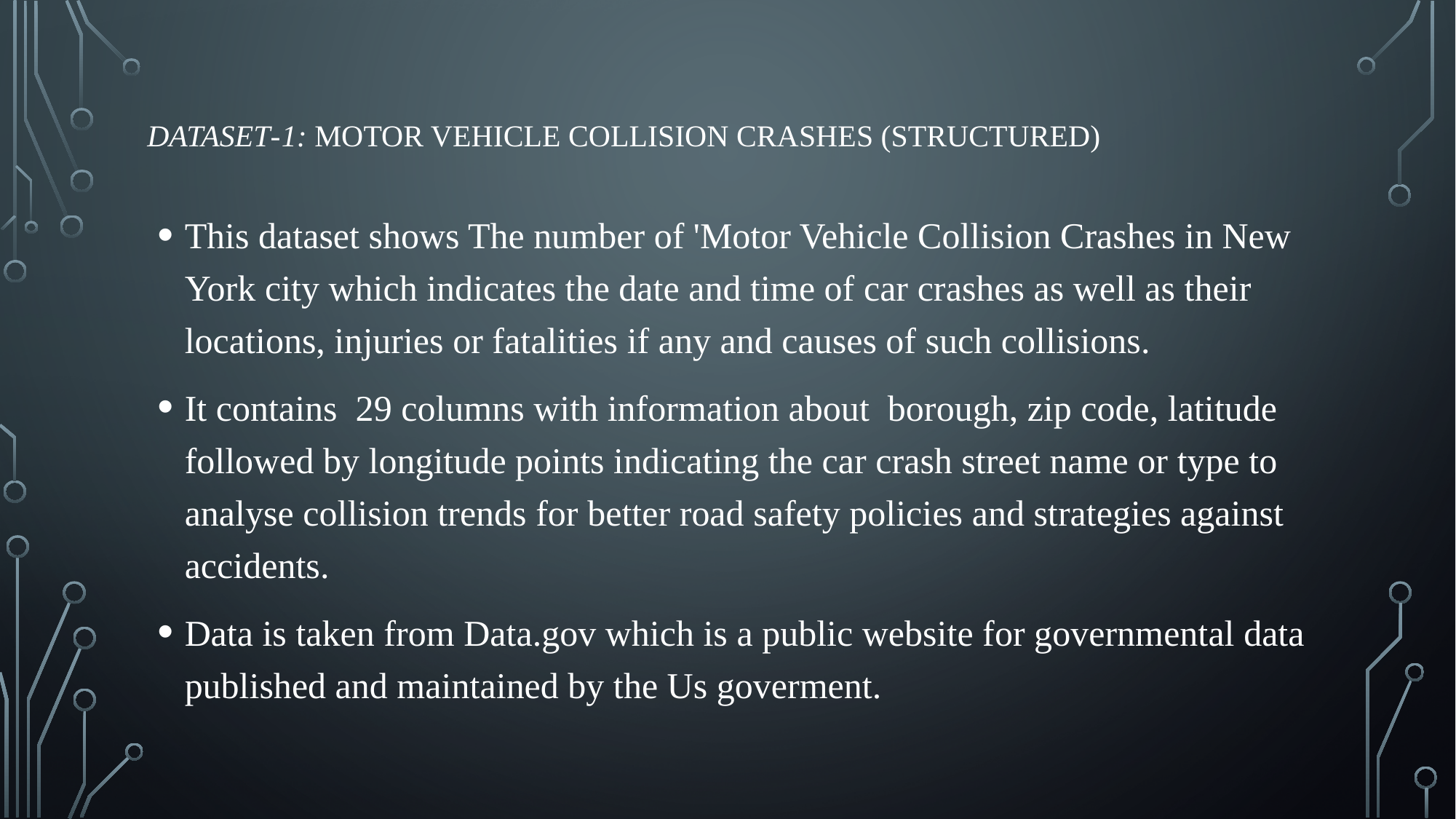

# Dataset-1: Motor Vehicle Collision Crashes (Structured)
This dataset shows The number of 'Motor Vehicle Collision Crashes in New York city which indicates the date and time of car crashes as well as their locations, injuries or fatalities if any and causes of such collisions.
It contains  29 columns with information about  borough, zip code, latitude followed by longitude points indicating the car crash street name or type to analyse collision trends for better road safety policies and strategies against accidents.
Data is taken from Data.gov which is a public website for governmental data published and maintained by the Us goverment.